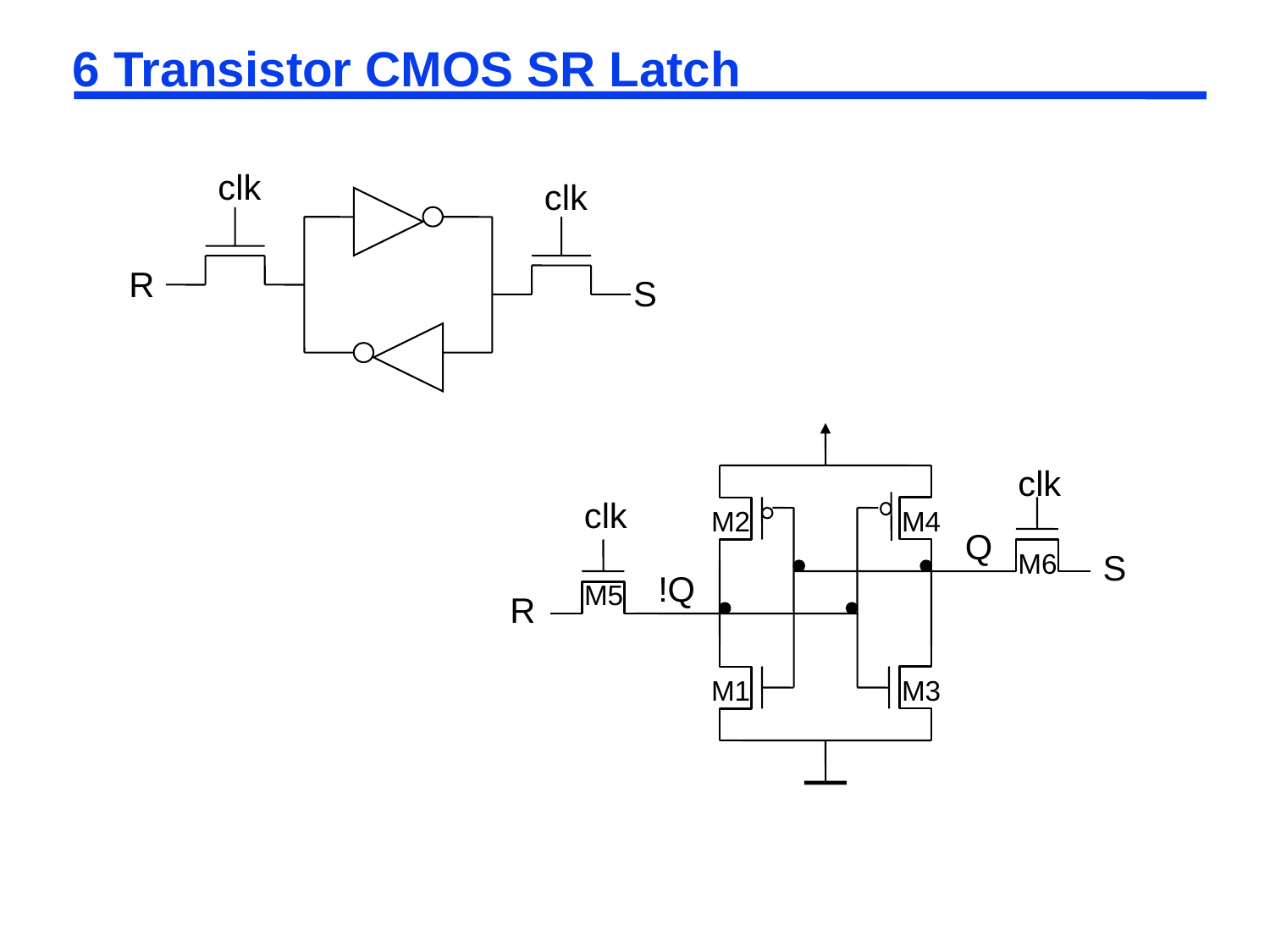

# 6 Transistor CMOS SR Latch
clk
clk

R
S

clk

clk

M2

M4

Q

M6
S
!Q

M5

R

M1

M3